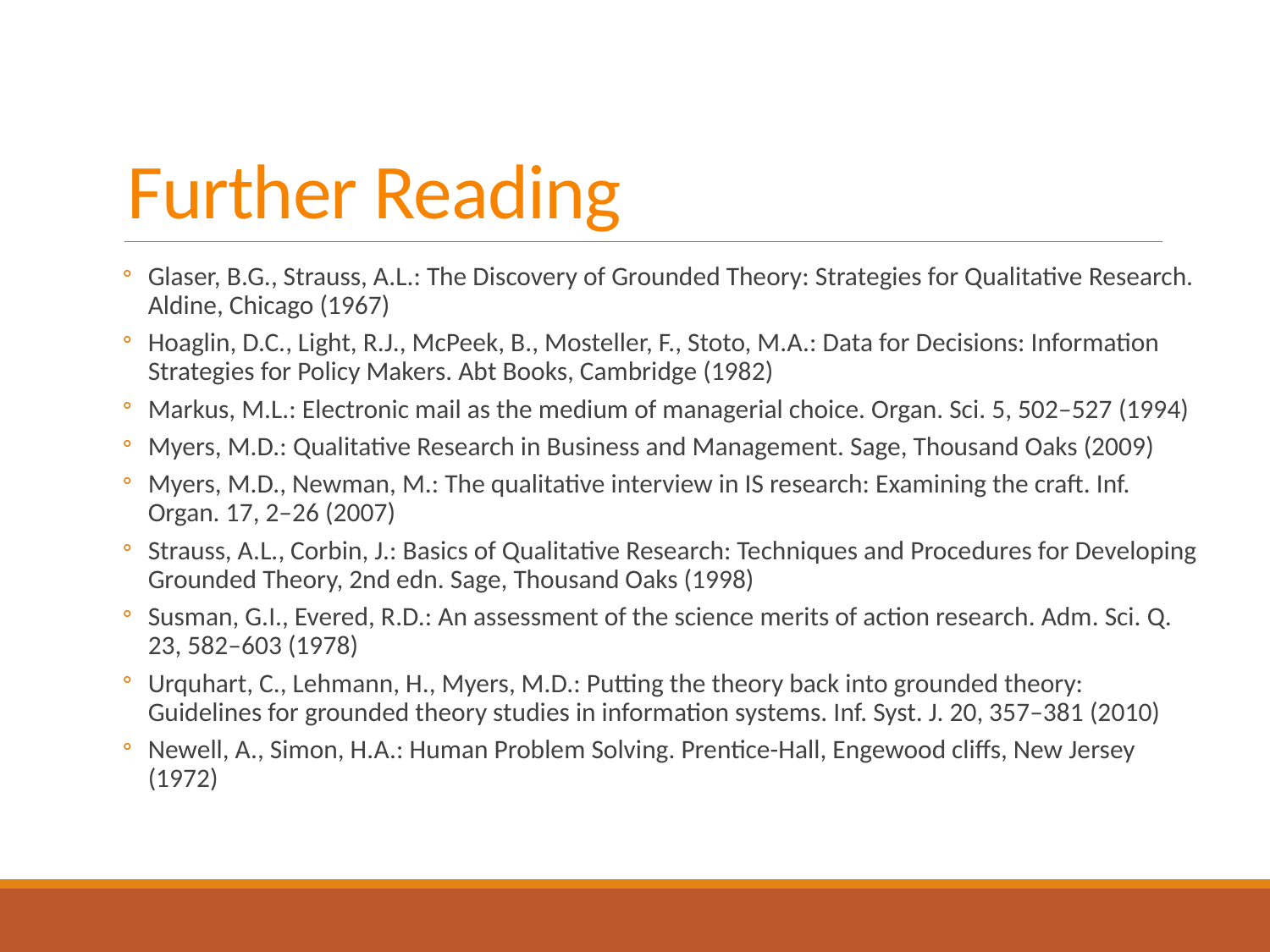

# Further Reading
Glaser, B.G., Strauss, A.L.: The Discovery of Grounded Theory: Strategies for Qualitative Research. Aldine, Chicago (1967)
Hoaglin, D.C., Light, R.J., McPeek, B., Mosteller, F., Stoto, M.A.: Data for Decisions: Information Strategies for Policy Makers. Abt Books, Cambridge (1982)
Markus, M.L.: Electronic mail as the medium of managerial choice. Organ. Sci. 5, 502–527 (1994)
Myers, M.D.: Qualitative Research in Business and Management. Sage, Thousand Oaks (2009)
Myers, M.D., Newman, M.: The qualitative interview in IS research: Examining the craft. Inf. Organ. 17, 2–26 (2007)
Strauss, A.L., Corbin, J.: Basics of Qualitative Research: Techniques and Procedures for Developing Grounded Theory, 2nd edn. Sage, Thousand Oaks (1998)
Susman, G.I., Evered, R.D.: An assessment of the science merits of action research. Adm. Sci. Q. 23, 582–603 (1978)
Urquhart, C., Lehmann, H., Myers, M.D.: Putting the theory back into grounded theory: Guidelines for grounded theory studies in information systems. Inf. Syst. J. 20, 357–381 (2010)
Newell, A., Simon, H.A.: Human Problem Solving. Prentice-Hall, Engewood cliffs, New Jersey (1972)